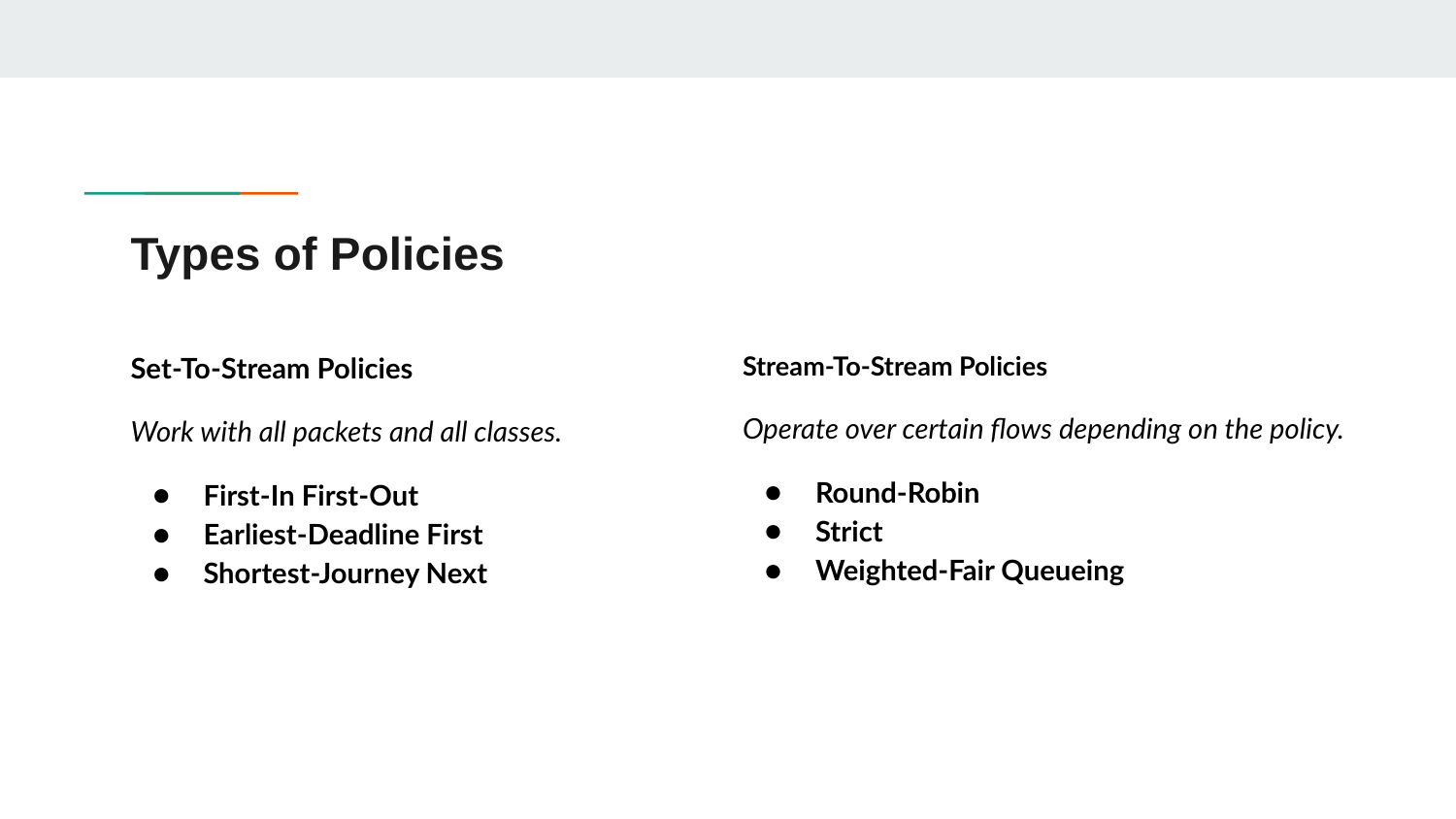

# Types of Policies
Set-To-Stream Policies
Work with all packets and all classes.
First-In First-Out
Earliest-Deadline First
Shortest-Journey Next
Stream-To-Stream Policies
Operate over certain flows depending on the policy.
Round-Robin
Strict
Weighted-Fair Queueing